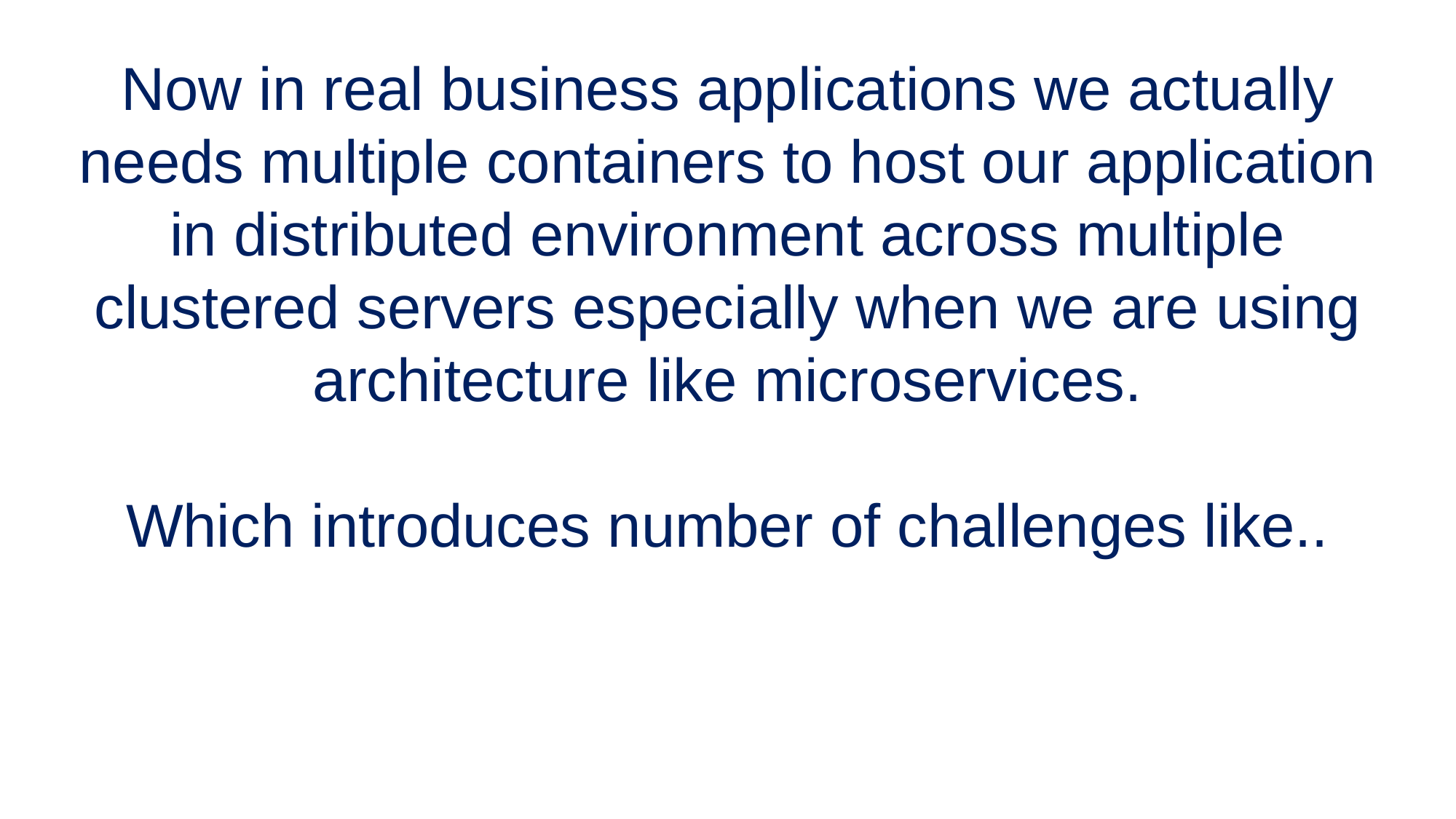

Now in real business applications we actually needs multiple containers to host our application in distributed environment across multiple clustered servers especially when we are using architecture like microservices.

Which introduces number of challenges like..